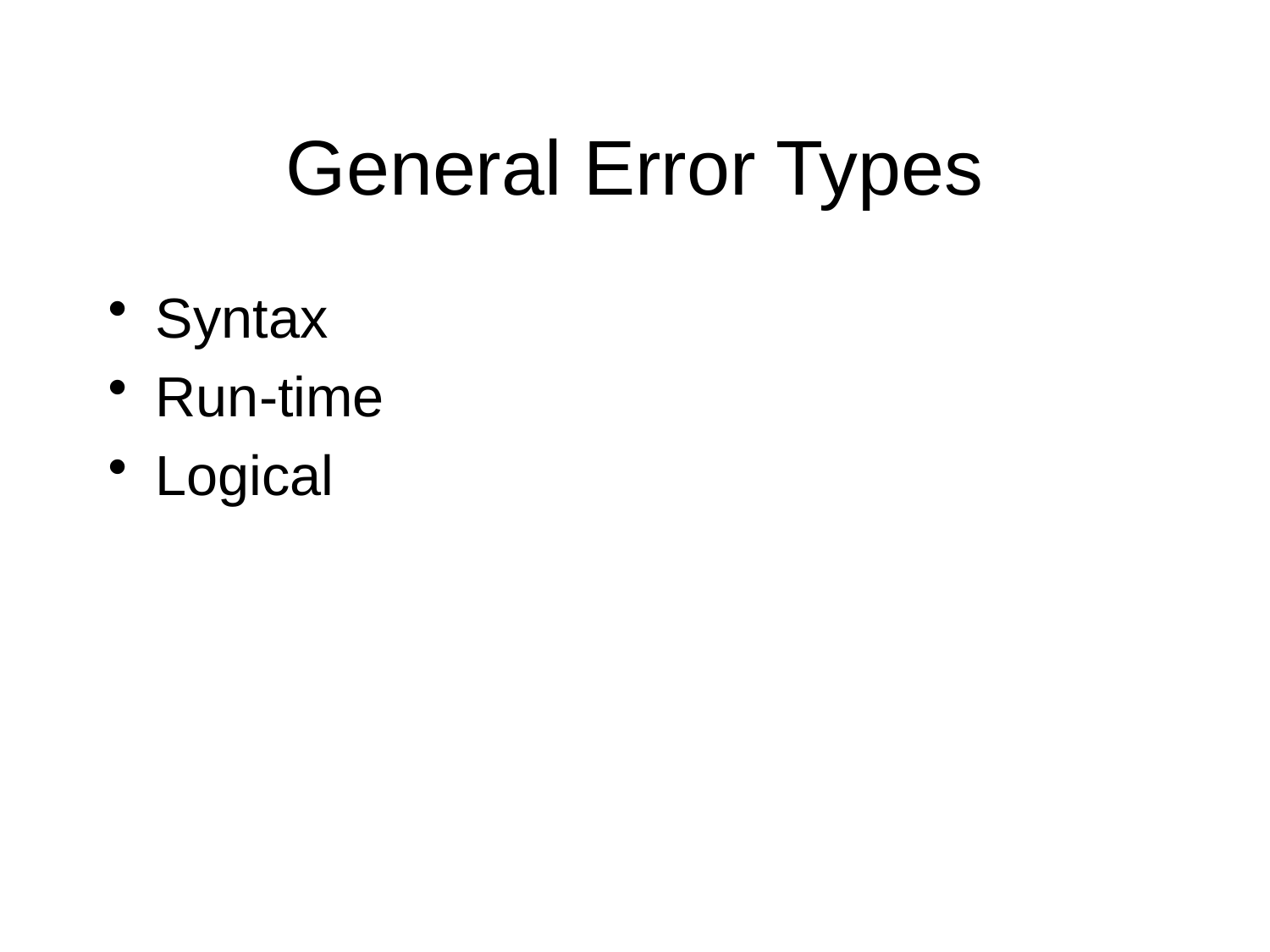

# General Error Types
Syntax
Run-time
Logical